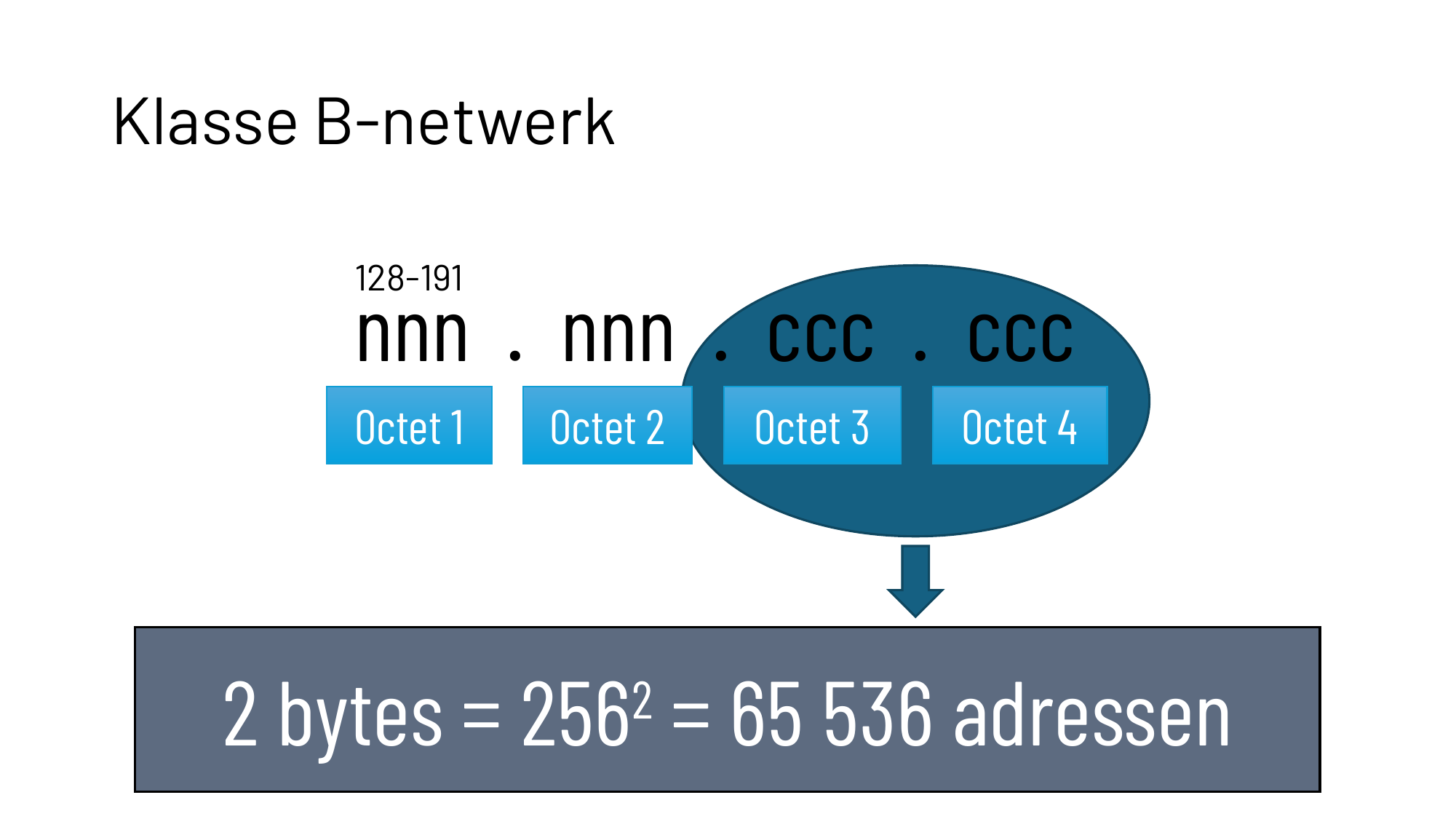

# Klasse B-netwerk
128-191
 nnn  .  nnn  .  ccc  .  ccc

Octet 1
Octet 2
Octet 3
Octet 4

2 bytes = 2562 = 65 536 adressen